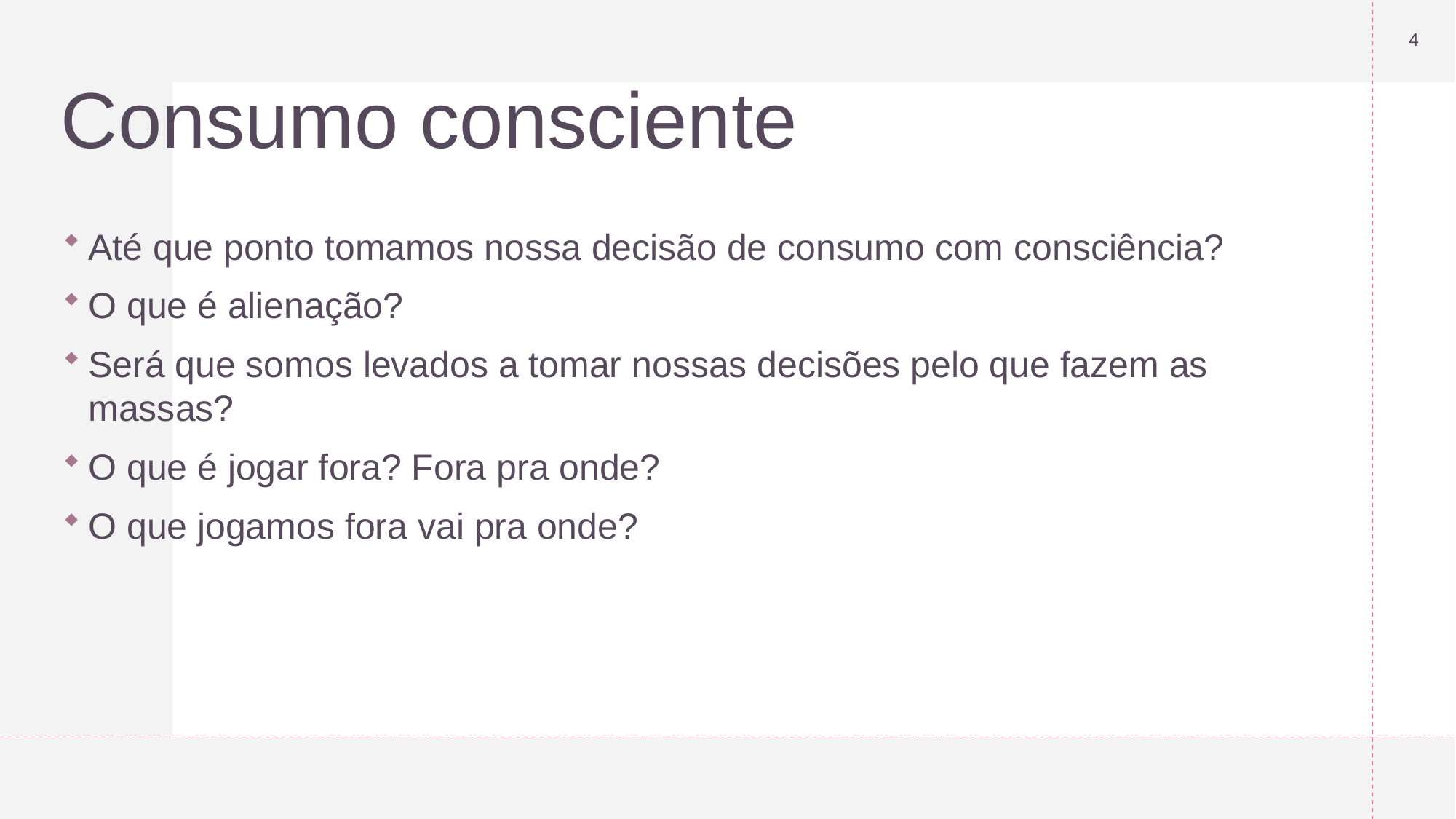

4
# Consumo consciente
Até que ponto tomamos nossa decisão de consumo com consciência?
O que é alienação?
Será que somos levados a tomar nossas decisões pelo que fazem as massas?
O que é jogar fora? Fora pra onde?
O que jogamos fora vai pra onde?